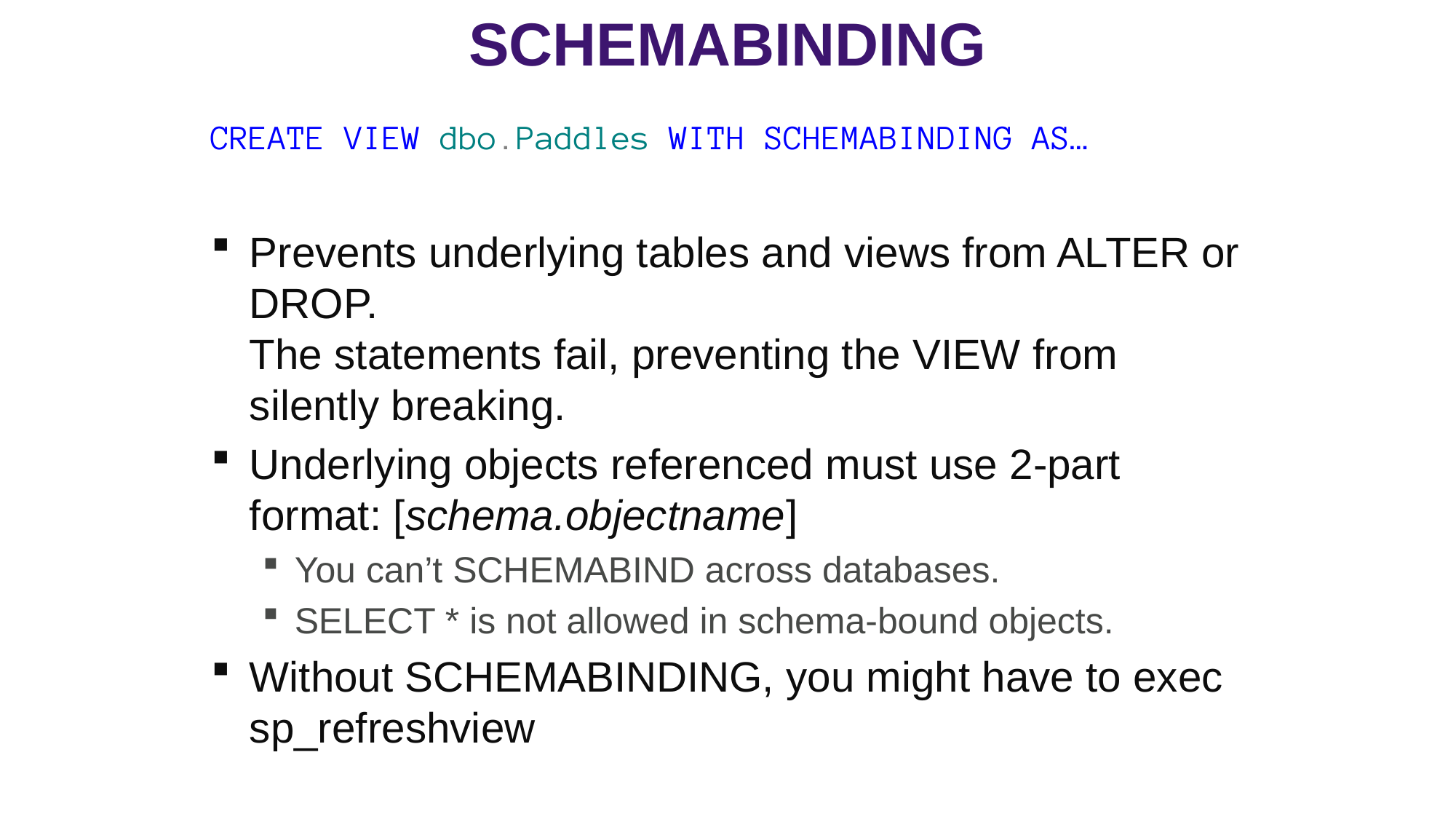

schemabinding
CREATE VIEW dbo.Paddles WITH SCHEMABINDING AS…

Prevents underlying tables and views from ALTER or DROP.
The statements fail, preventing the VIEW from silently breaking.
Underlying objects referenced must use 2-part format: [schema.objectname]
You can’t SCHEMABIND across databases.
SELECT * is not allowed in schema-bound objects.
Without SCHEMABINDING, you might have to exec sp_refreshview